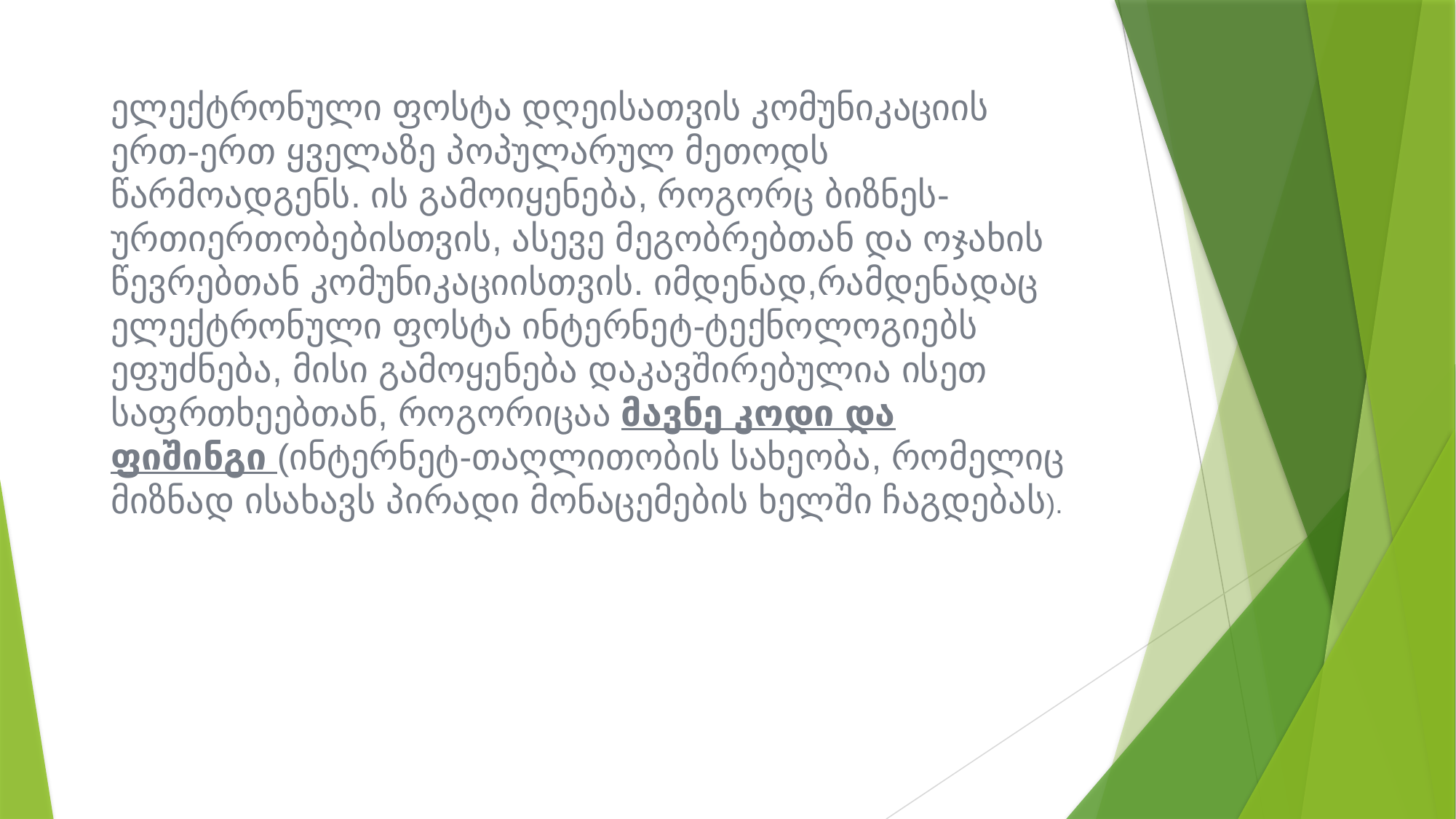

ელექტრონული ფოსტა დღეისათვის კომუნიკაციის ერთ-ერთ ყველაზე პოპულარულ მეთოდს წარმოადგენს. ის გამოიყენება, როგორც ბიზნეს-ურთიერთობებისთვის, ასევე მეგობრებთან და ოჯახის წევრებთან კომუნიკაციისთვის. იმდენად,რამდენადაც ელექტრონული ფოსტა ინტერნეტ-ტექნოლოგიებს ეფუძნება, მისი გამოყენება დაკავშირებულია ისეთ საფრთხეებთან, როგორიცაა მავნე კოდი და ფიშინგი (ინტერნეტ-თაღლითობის სახეობა, რომელიც მიზნად ისახავს პირადი მონაცემების ხელში ჩაგდებას).